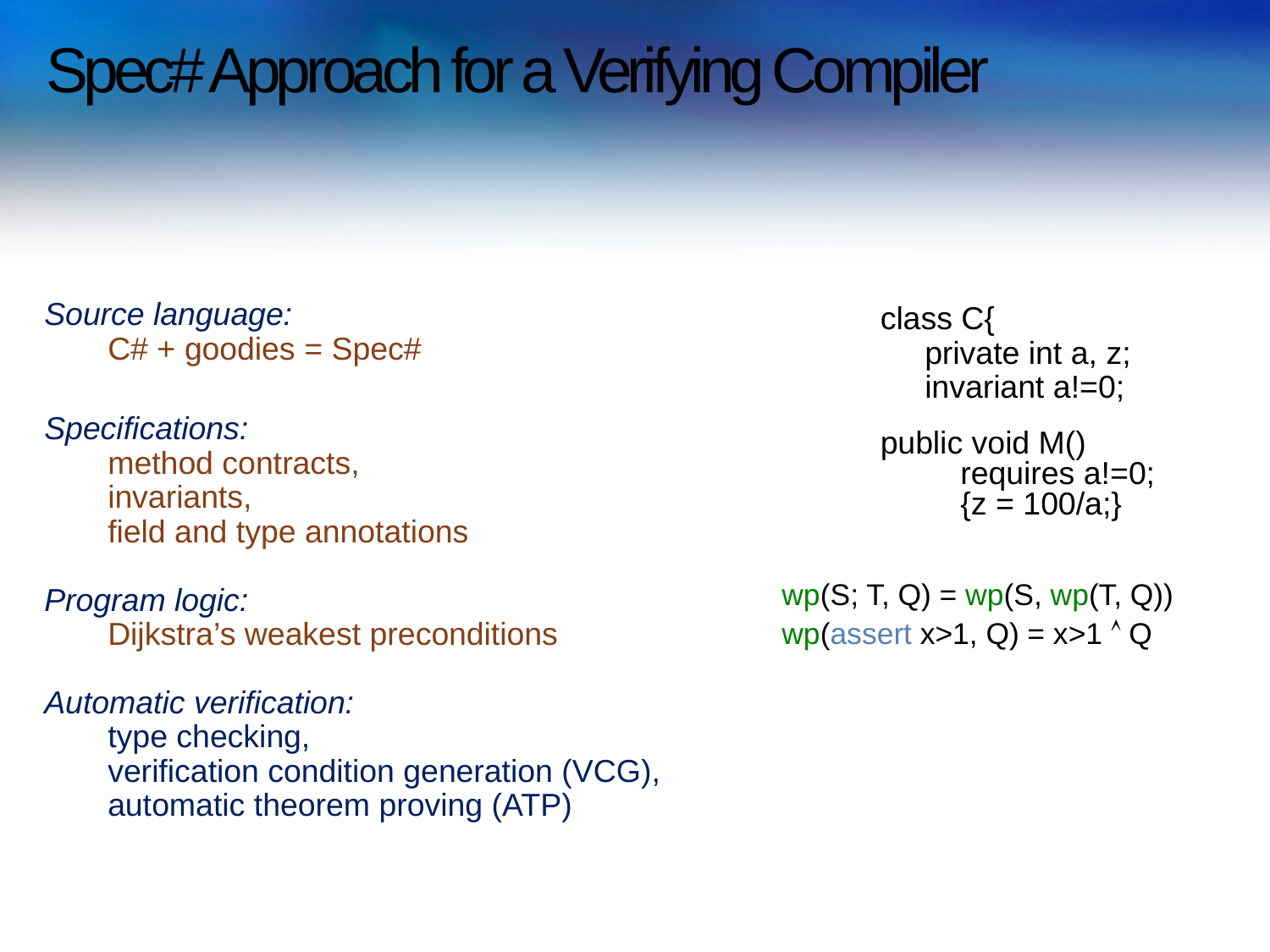

# Spec# Approach for a Verifying Compiler
Source language:
C# + goodies = Spec#
Specifications:
method contracts,
invariants,
field and type annotations
Program logic:
Dijkstra’s weakest preconditions
Automatic verification:
type checking,
verification condition generation (VCG),
automatic theorem proving (ATP)
class C{
     private int a, z;
     invariant a!=0;
public void M()
         requires a!=0;
         {z = 100/a;}
wp(S; T, Q) = wp(S, wp(T, Q))
wp(assert x>1, Q) = x>1 ∧ Q